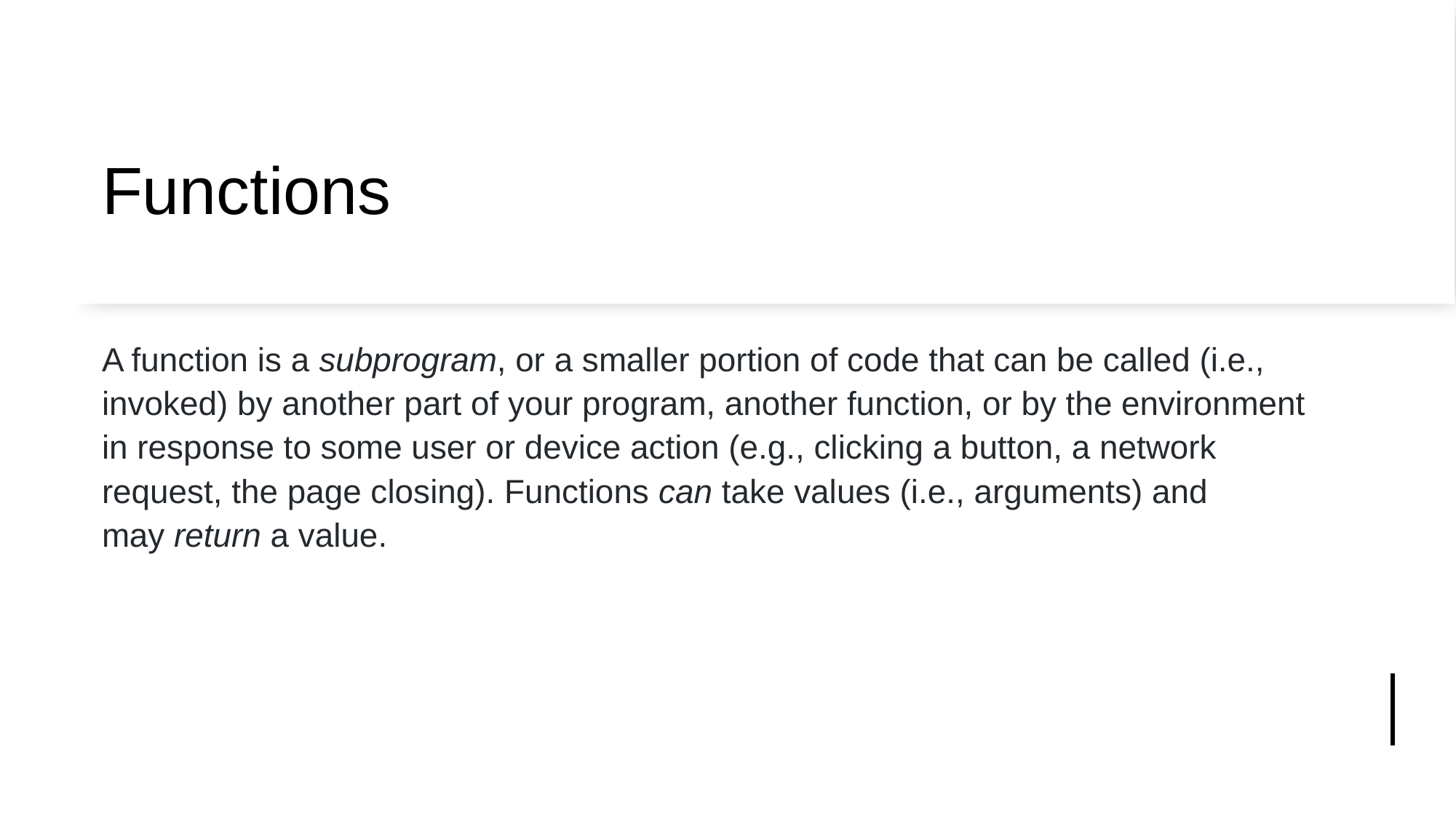

# Functions
A function is a subprogram, or a smaller portion of code that can be called (i.e., invoked) by another part of your program, another function, or by the environment in response to some user or device action (e.g., clicking a button, a network request, the page closing). Functions can take values (i.e., arguments) and may return a value.